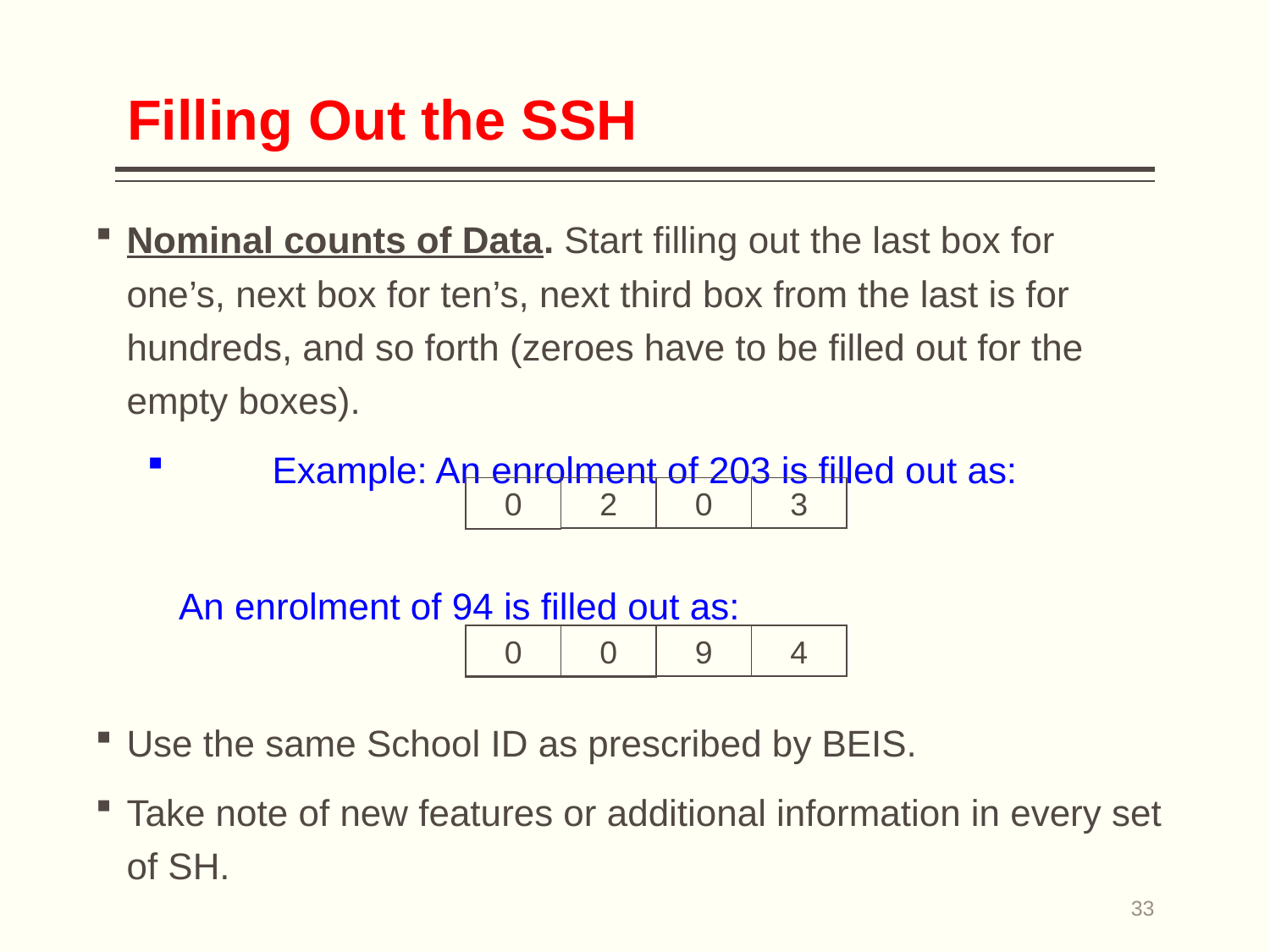

# Filling Out the SSH
Nominal counts of Data. Start filling out the last box for one’s, next box for ten’s, next third box from the last is for hundreds, and so forth (zeroes have to be filled out for the empty boxes).
Example: An enrolment of 203 is filled out as:

    		  An enrolment of 94 is filled out as:

Use the same School ID as prescribed by BEIS.
Take note of new features or additional information in every set of SH.

2
0
3
0

9
4
0
0
33